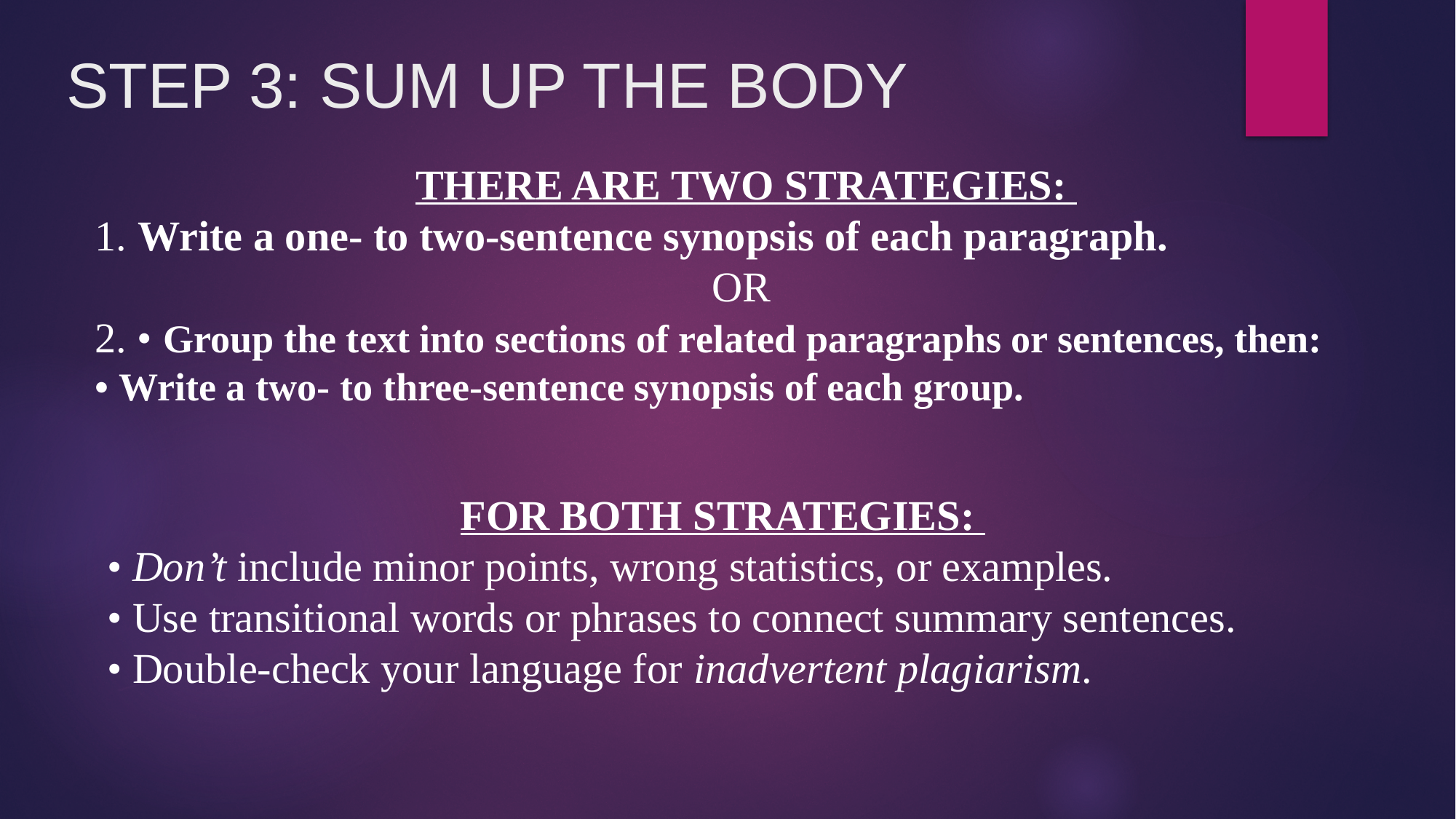

# STEP 3: SUM UP THE BODY
THERE ARE TWO STRATEGIES:
1. Write a one- to two-sentence synopsis of each paragraph.
OR
2. • Group the text into sections of related paragraphs or sentences, then:
• Write a two- to three-sentence synopsis of each group.

FOR BOTH STRATEGIES:
• Don’t include minor points, wrong statistics, or examples.
• Use transitional words or phrases to connect summary sentences.
• Double-check your language for inadvertent plagiarism.